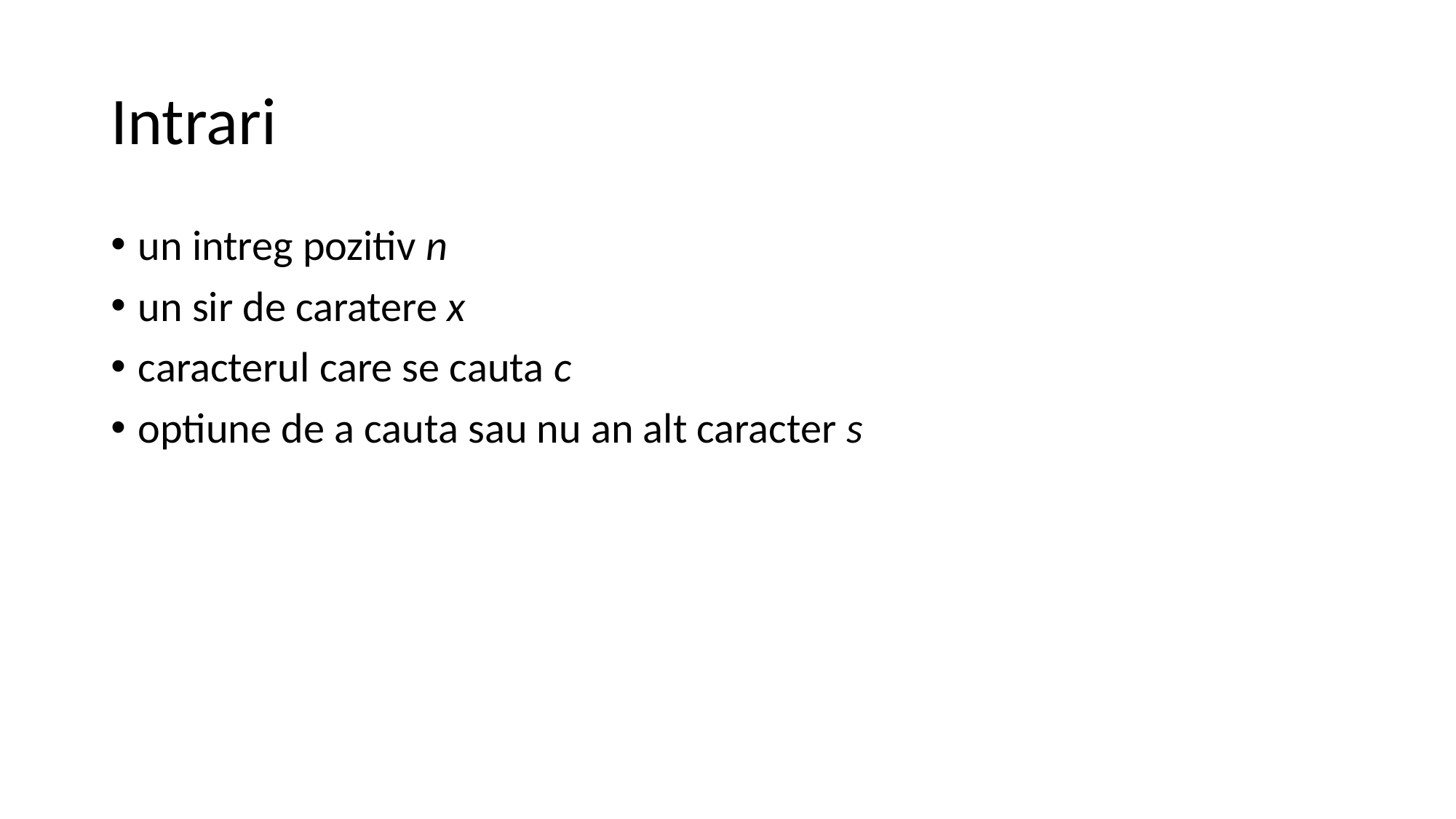

# Intrari
un intreg pozitiv n
un sir de caratere x
caracterul care se cauta c
optiune de a cauta sau nu an alt caracter s